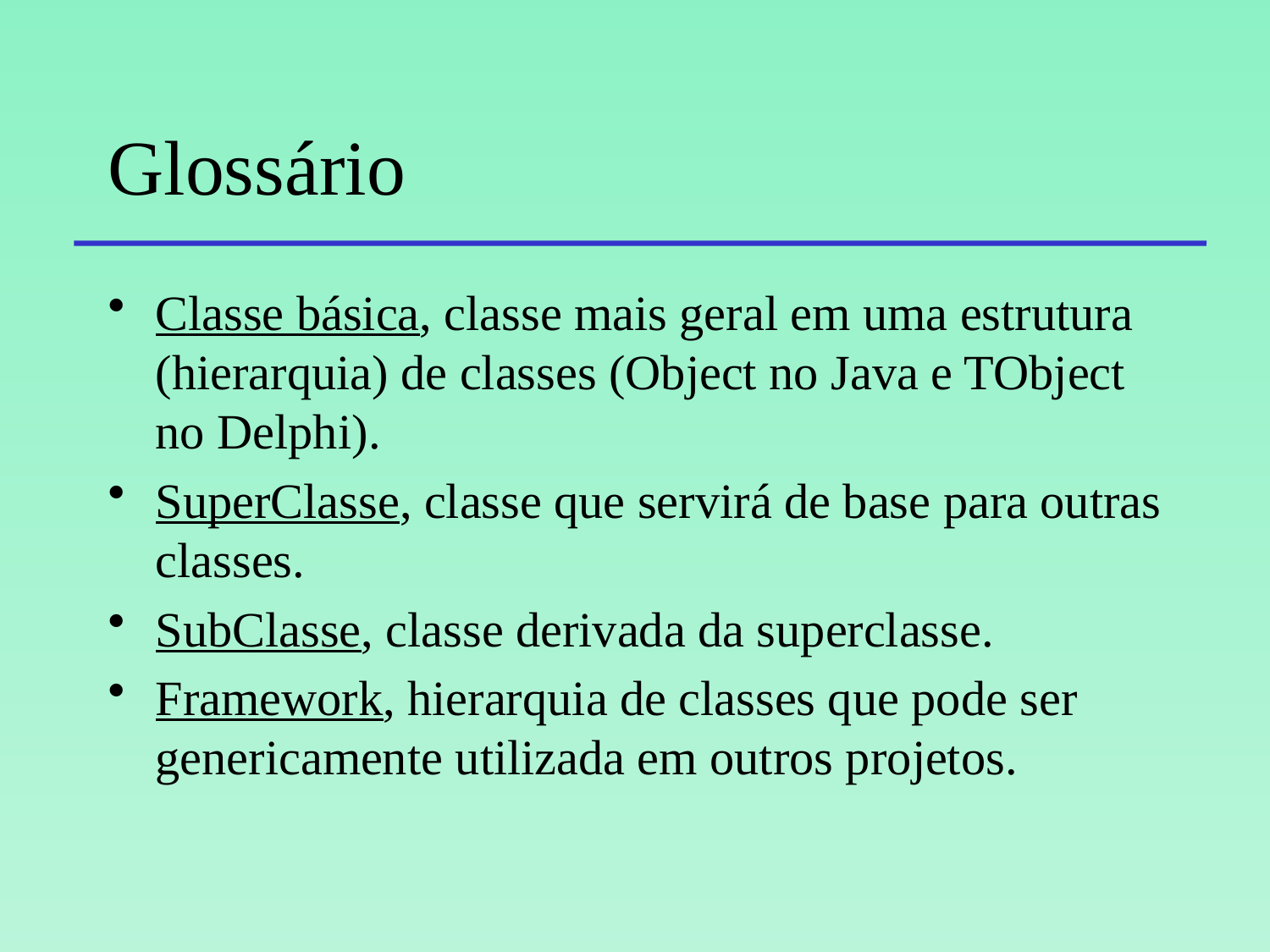

# Glossário

Classe básica, classe mais geral em uma estrutura (hierarquia) de classes (Object no Java e TObject no Delphi).
SuperClasse, classe que servirá de base para outras classes.
SubClasse, classe derivada da superclasse.
Framework, hierarquia de classes que pode ser genericamente utilizada em outros projetos.